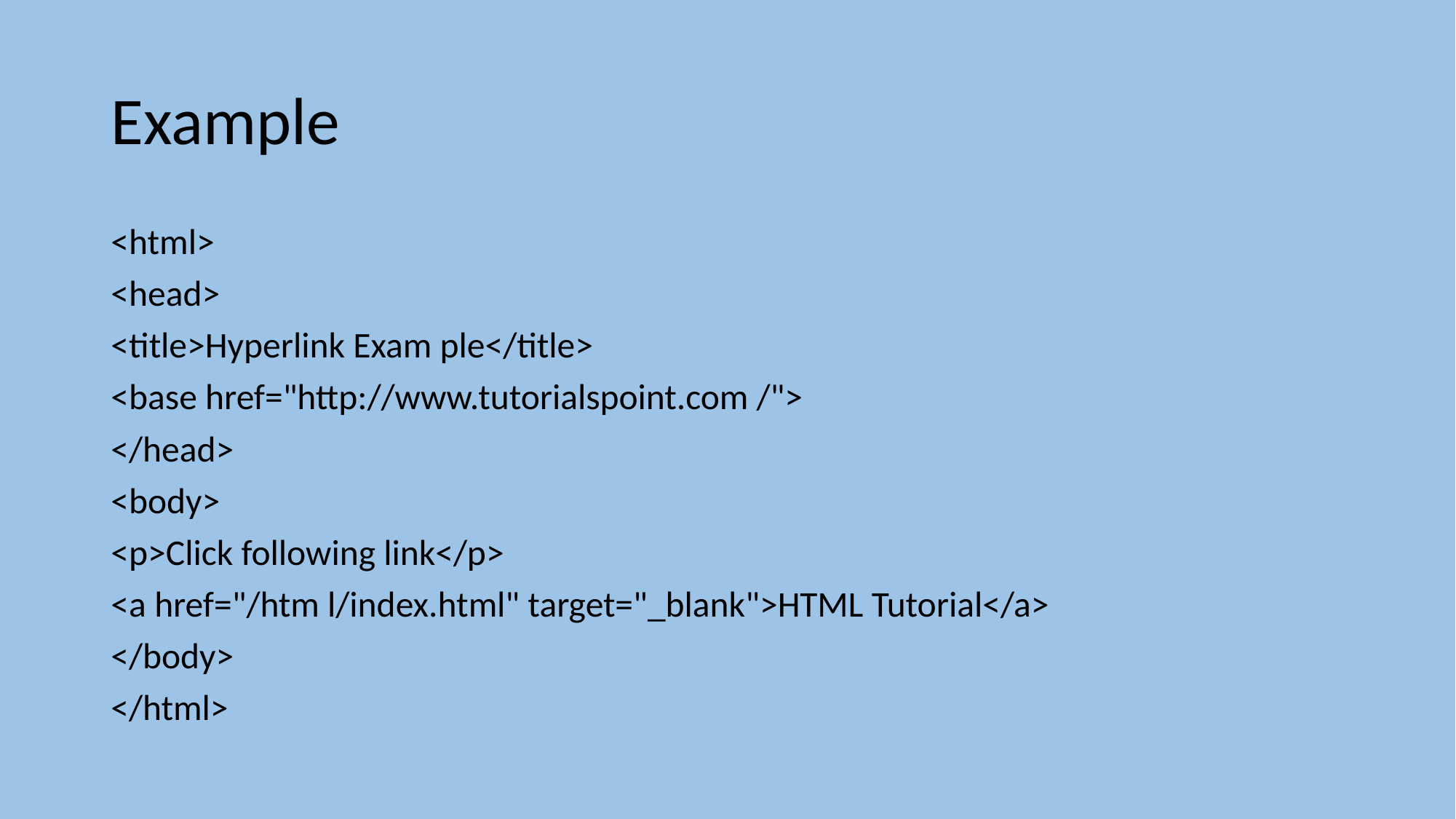

# Example
<html>
<head>
<title>Hyperlink Exam ple</title>
<base href="http://www.tutorialspoint.com /">
</head>
<body>
<p>Click following link</p>
<a href="/htm l/index.html" target="_blank">HTML Tutorial</a>
</body>
</html>